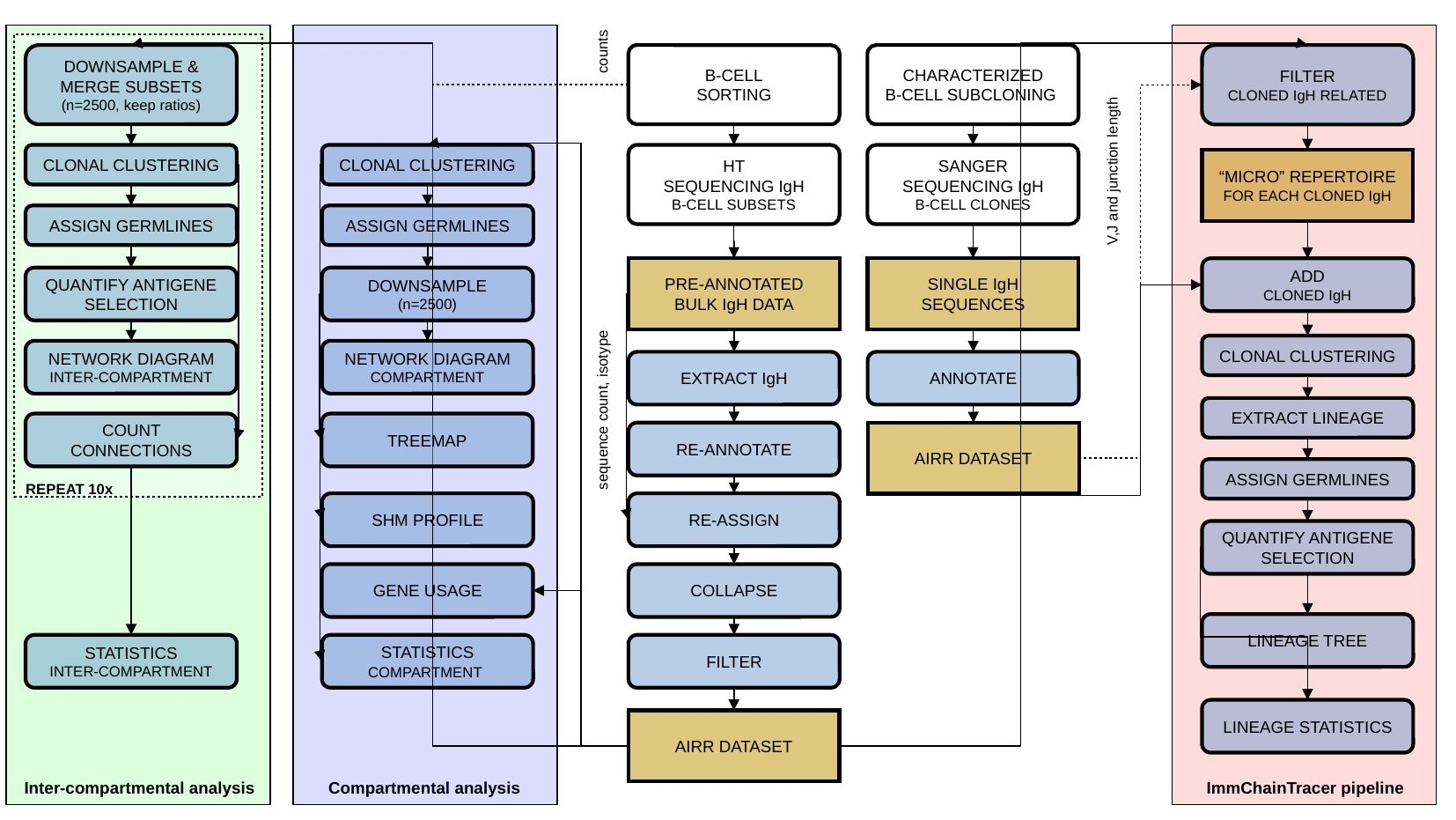

counts

DOWNSAMPLE &
MERGE SUBSETS
(n=2500, keep ratios)
B-CELL
SORTING
CHARACTERIZED
B-CELL SUBCLONING
FILTER
CLONED IgH RELATED
CLONAL CLUSTERING
CLONAL CLUSTERING
HT
SEQUENCING IgH
B-CELL SUBSETS
SANGER SEQUENCING IgH
B-CELL CLONES
“MICRO” REPERTOIRE
FOR EACH CLONED IgH
V,J and junction length
ASSIGN GERMLINES
ASSIGN GERMLINES
PRE-ANNOTATED
BULK IgH DATA
SINGLE IgH SEQUENCES
ADD
CLONED IgH
QUANTIFY ANTIGENE SELECTION
DOWNSAMPLE
(n=2500)
CLONAL CLUSTERING
NETWORK DIAGRAM
INTER-COMPARTMENT
NETWORK DIAGRAM
COMPARTMENT
EXTRACT IgH
ANNOTATE
sequence count, isotype
EXTRACT LINEAGE
COUNT CONNECTIONS
TREEMAP
RE-ANNOTATE
AIRR DATASET
ASSIGN GERMLINES
REPEAT 10x
SHM PROFILE
RE-ASSIGN
QUANTIFY ANTIGENE SELECTION
GENE USAGE
COLLAPSE
LINEAGE TREE
STATISTICS
INTER-COMPARTMENT
STATISTICS
COMPARTMENT
FILTER
LINEAGE STATISTICS
AIRR DATASET
Inter-compartmental analysis
Compartmental analysis
ImmChainTracer pipeline